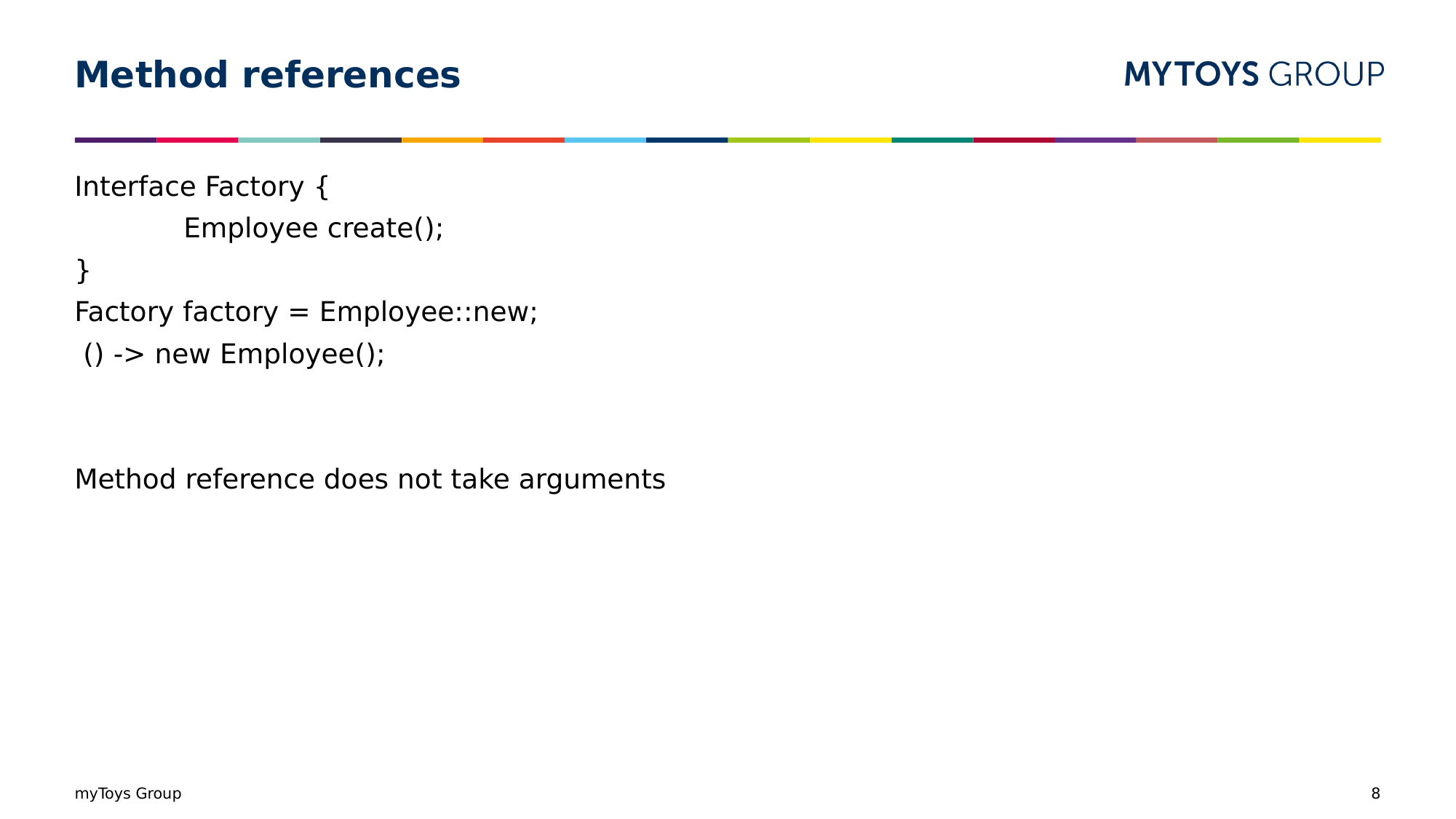

# Method references
Interface Factory {
	Employee create();
}
Factory factory = Employee::new;
 () -> new Employee();

Method reference does not take arguments

myToys Group
8